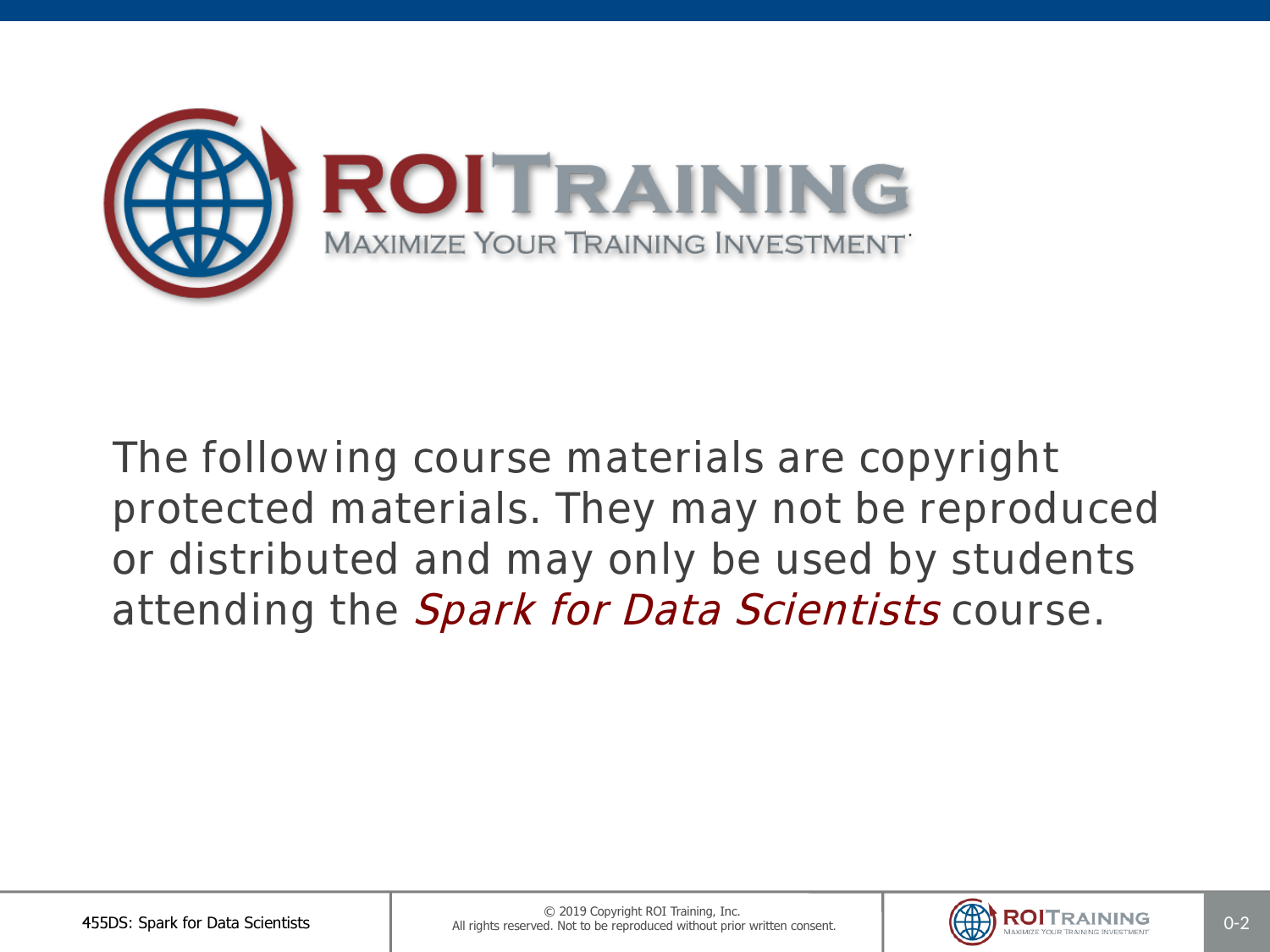

# The following course materials are copyright protected materials. They may not be reproduced or distributed and may only be used by students attending the Spark for Data Scientists course.